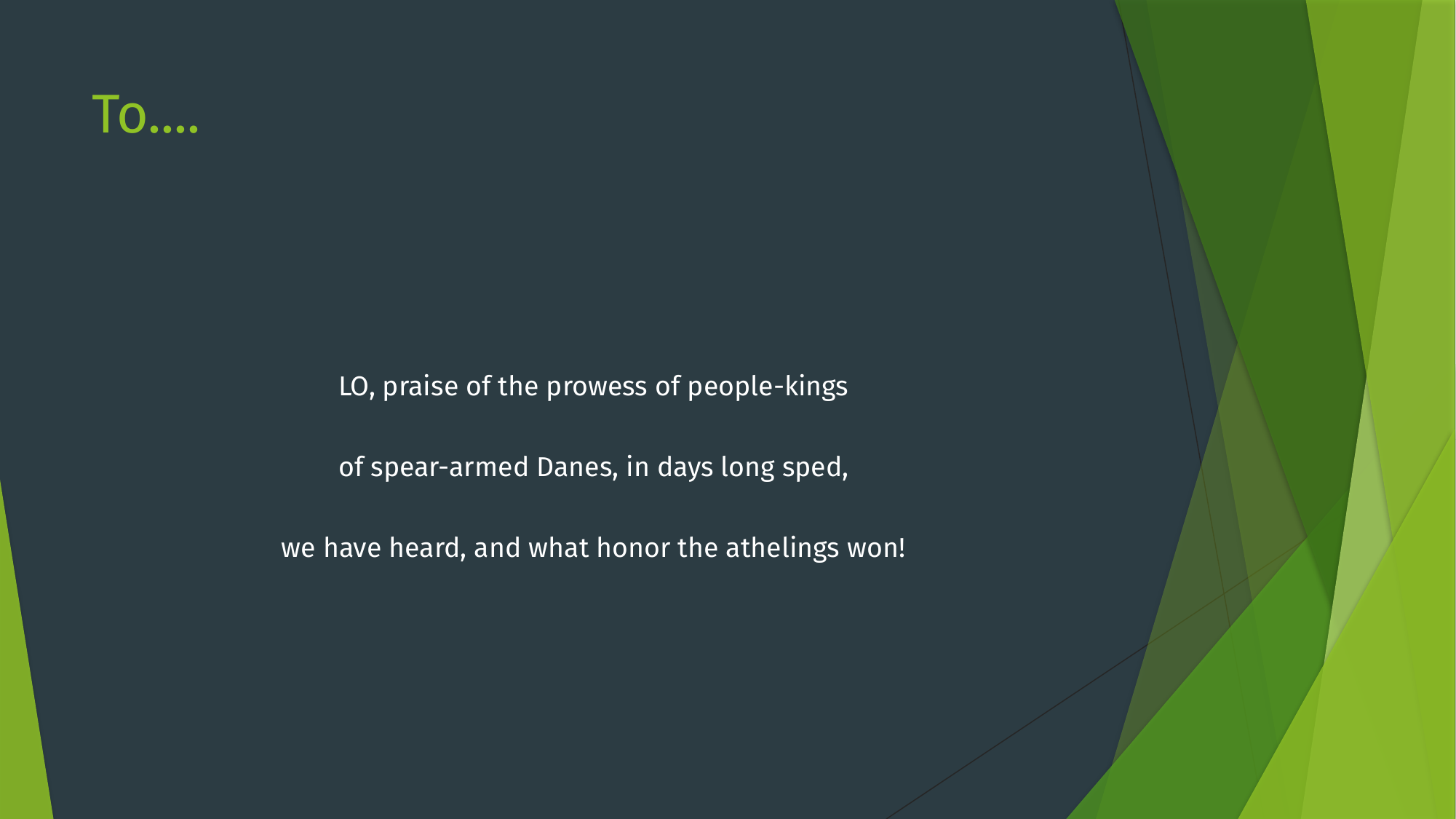

# To....
LO, praise of the prowess of people-kings
of spear-armed Danes, in days long sped,
we have heard, and what honor the athelings won!